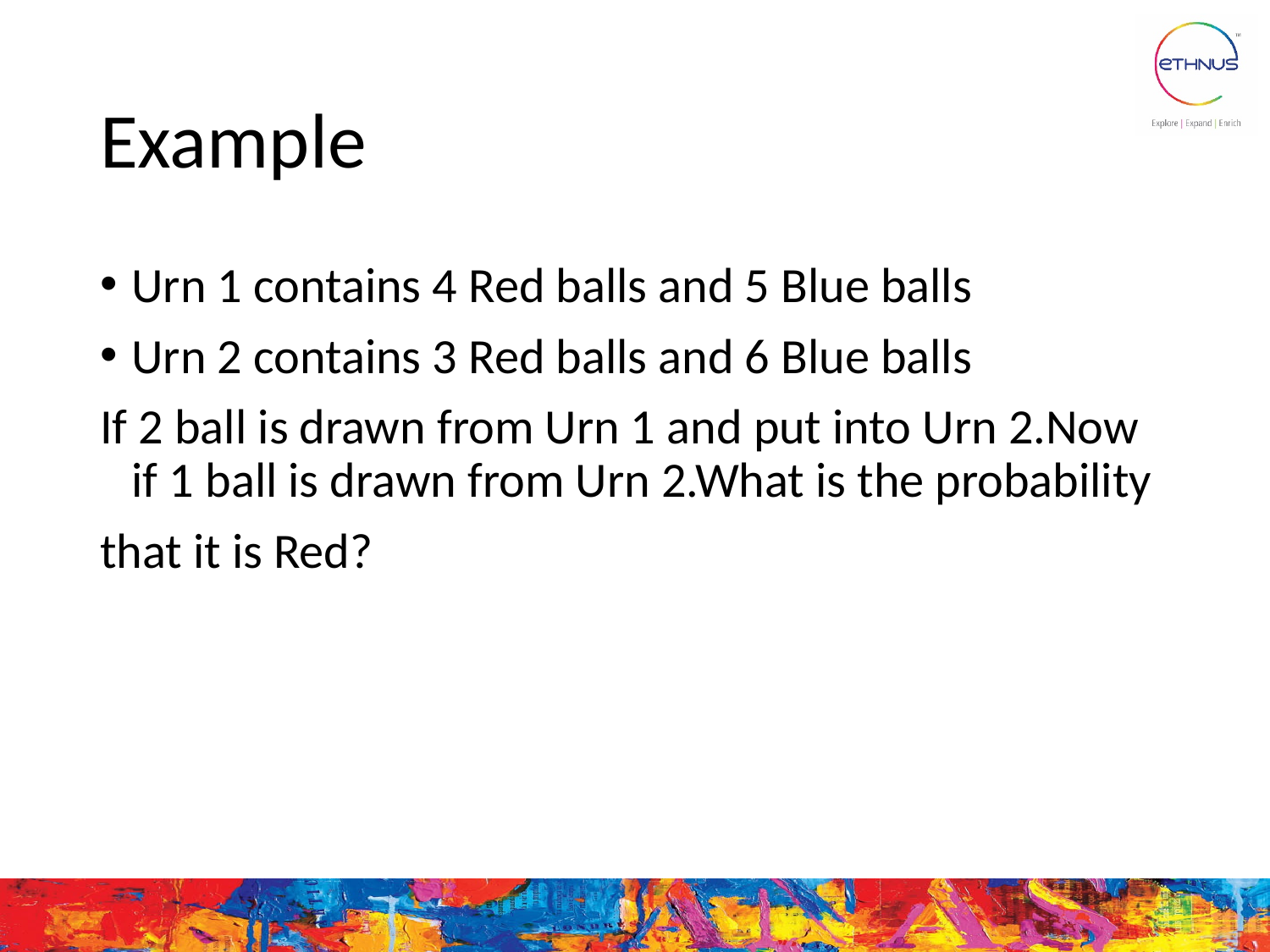

# Example
Urn 1 contains 4 Red balls and 5 Blue balls
Urn 2 contains 3 Red balls and 6 Blue balls
If 2 ball is drawn from Urn 1 and put into Urn 2.Now if 1 ball is drawn from Urn 2.What is the probability
that it is Red?